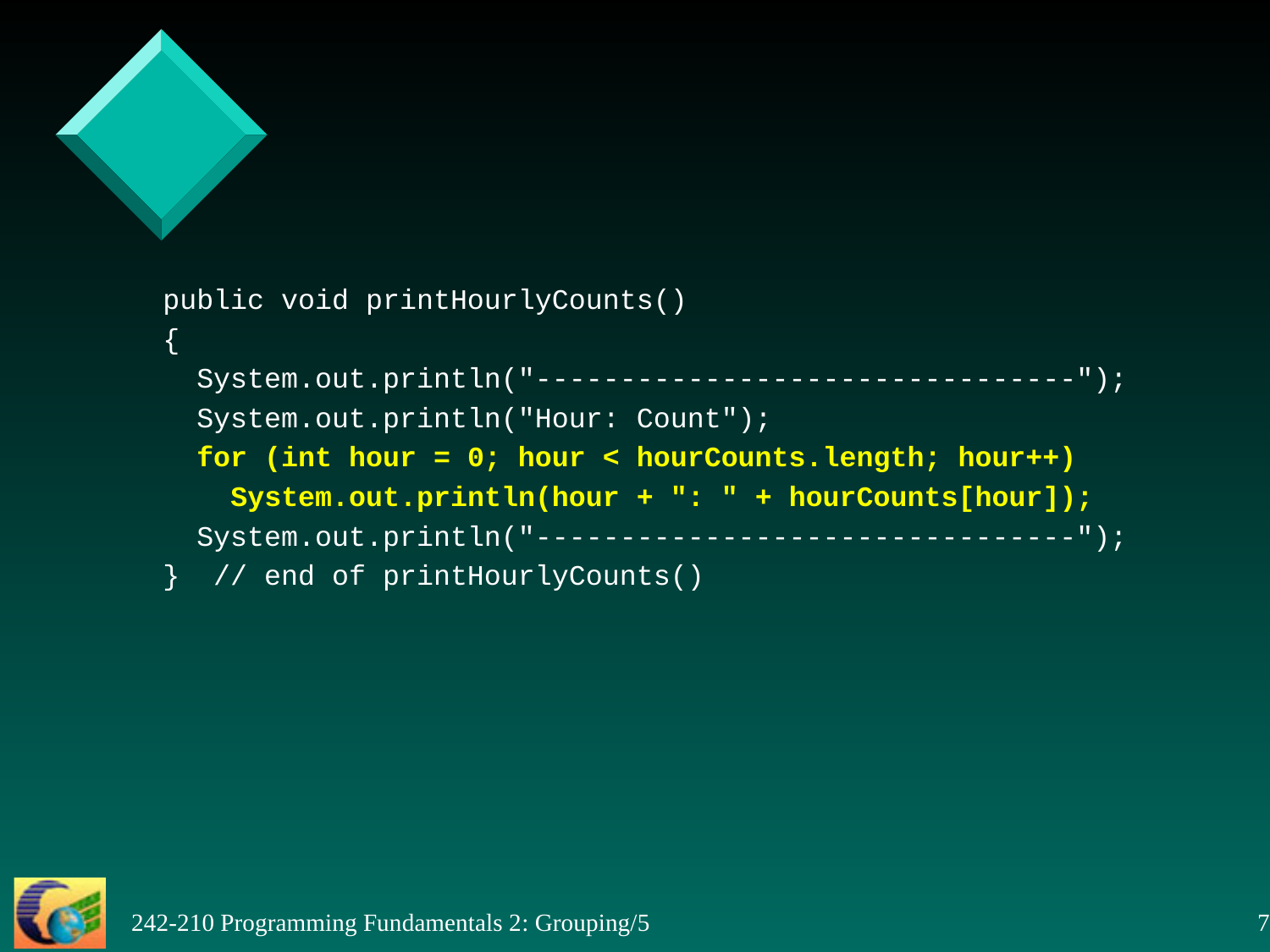

public void printHourlyCounts()
  {
    System.out.println("--------------------------------");
    System.out.println("Hour: Count");
    for (int hour = 0; hour < hourCounts.length; hour++)
      System.out.println(hour + ": " + hourCounts[hour]);
    System.out.println("--------------------------------");
  }  // end of printHourlyCounts()